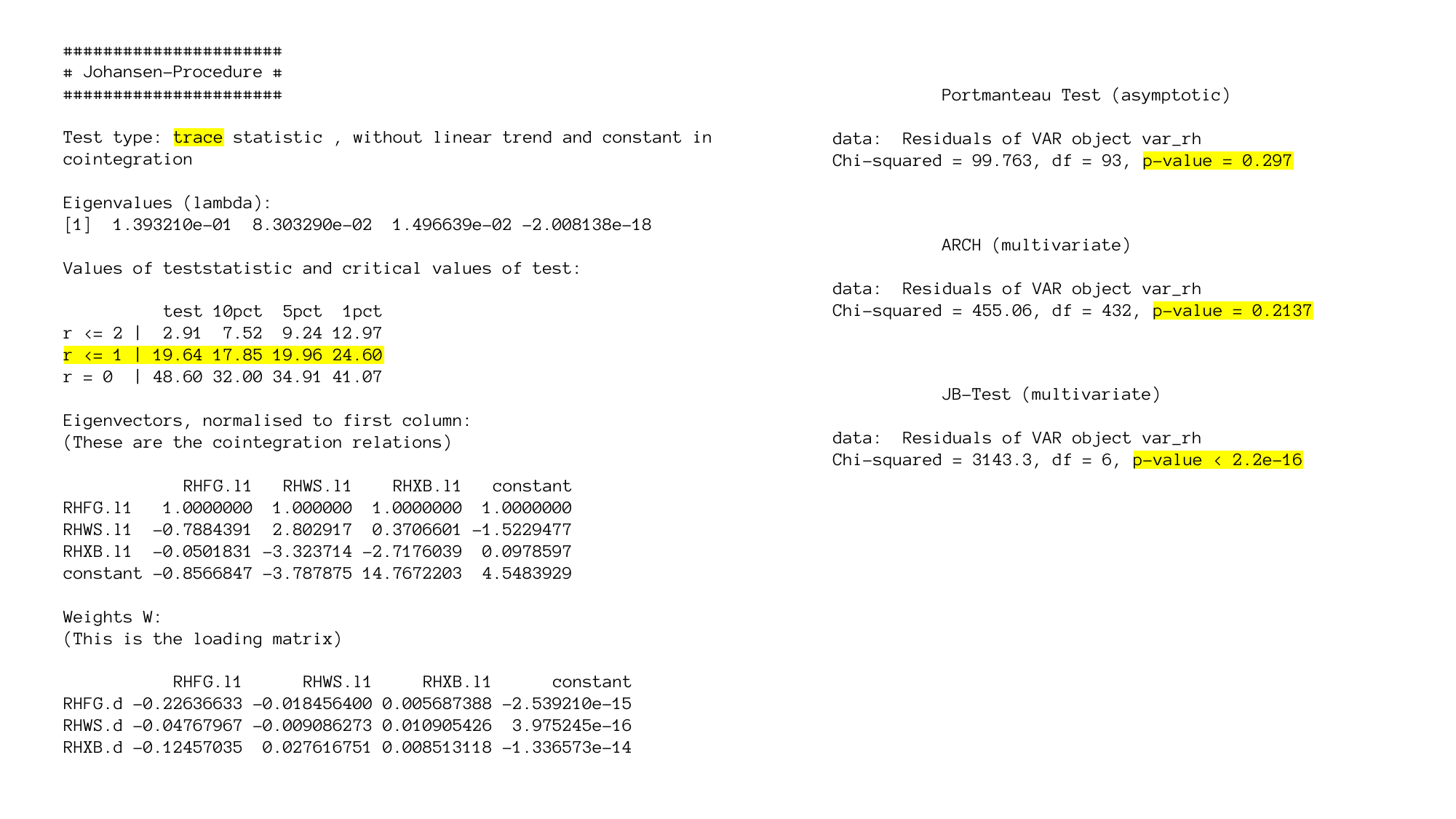

######################
# Johansen-Procedure #
######################

Test type: trace statistic , without linear trend and constant in cointegration

Eigenvalues (lambda):
[1]  1.393210e-01  8.303290e-02  1.496639e-02 -2.008138e-18

Values of teststatistic and critical values of test:

          test 10pct  5pct  1pct
r <= 2 |  2.91  7.52  9.24 12.97
r <= 1 | 19.64 17.85 19.96 24.60
r = 0  | 48.60 32.00 34.91 41.07

Eigenvectors, normalised to first column:
(These are the cointegration relations)

            RHFG.l1   RHWS.l1    RHXB.l1   constant
RHFG.l1   1.0000000  1.000000  1.0000000  1.0000000
RHWS.l1  -0.7884391  2.802917  0.3706601 -1.5229477
RHXB.l1  -0.0501831 -3.323714 -2.7176039  0.0978597
constant -0.8566847 -3.787875 14.7672203  4.5483929

Weights W:
(This is the loading matrix)

           RHFG.l1      RHWS.l1     RHXB.l1      constant
RHFG.d -0.22636633 -0.018456400 0.005687388 -2.539210e-15
RHWS.d -0.04767967 -0.009086273 0.010905426  3.975245e-16
RHXB.d -0.12457035  0.027616751 0.008513118 -1.336573e-14
	Portmanteau Test (asymptotic)

data:  Residuals of VAR object var_rh
Chi-squared = 99.763, df = 93, p-value = 0.297
	ARCH (multivariate)

data:  Residuals of VAR object var_rh
Chi-squared = 455.06, df = 432, p-value = 0.2137
	JB-Test (multivariate)

data:  Residuals of VAR object var_rh
Chi-squared = 3143.3, df = 6, p-value < 2.2e-16